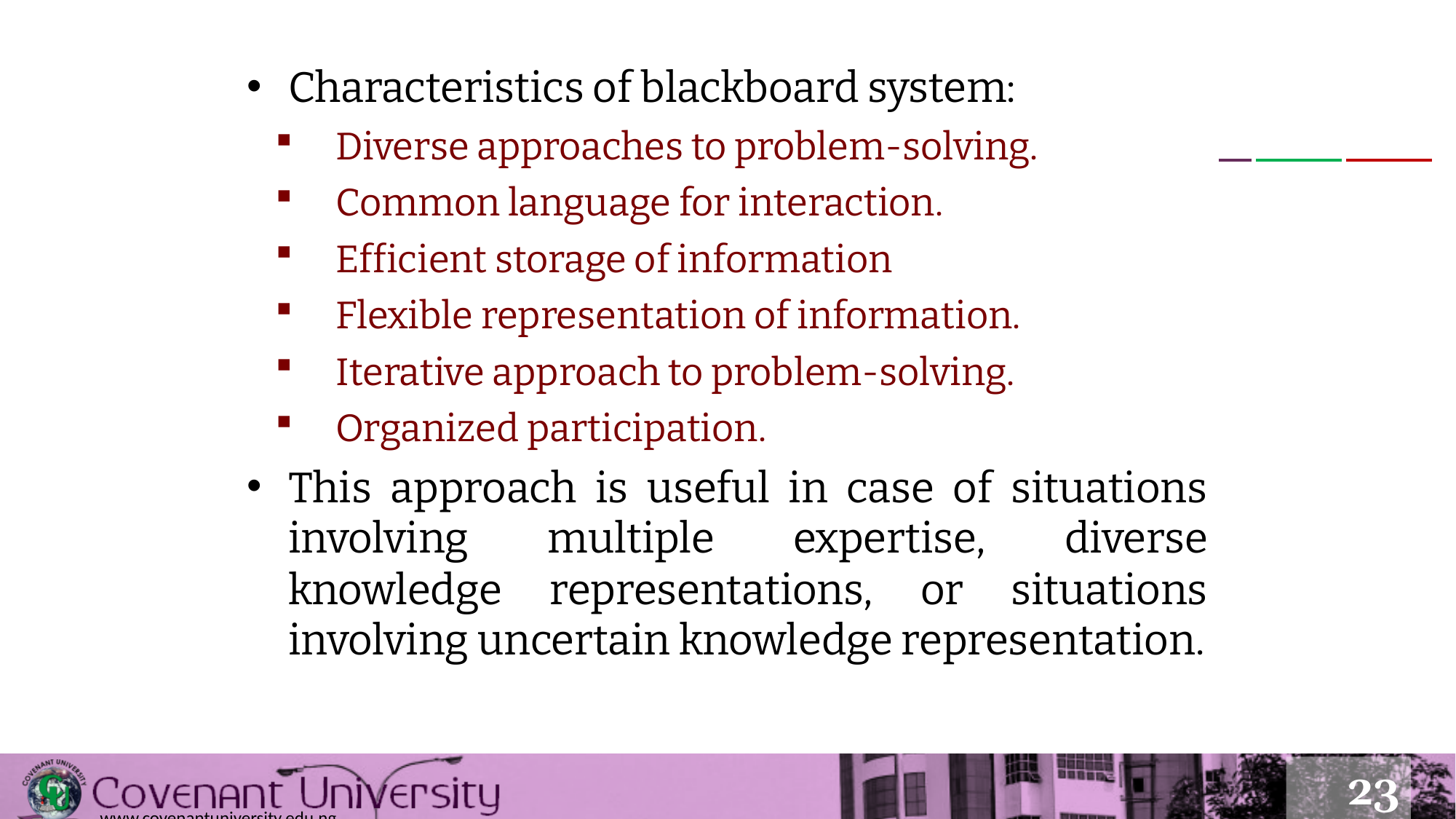

Characteristics of blackboard system:
Diverse approaches to problem-solving.
Common language for interaction.
Efficient storage of information
Flexible representation of information.
Iterative approach to problem-solving.
Organized participation.
This approach is useful in case of situations involving multiple expertise, diverse knowledge representations, or situations involving uncertain knowledge representation.